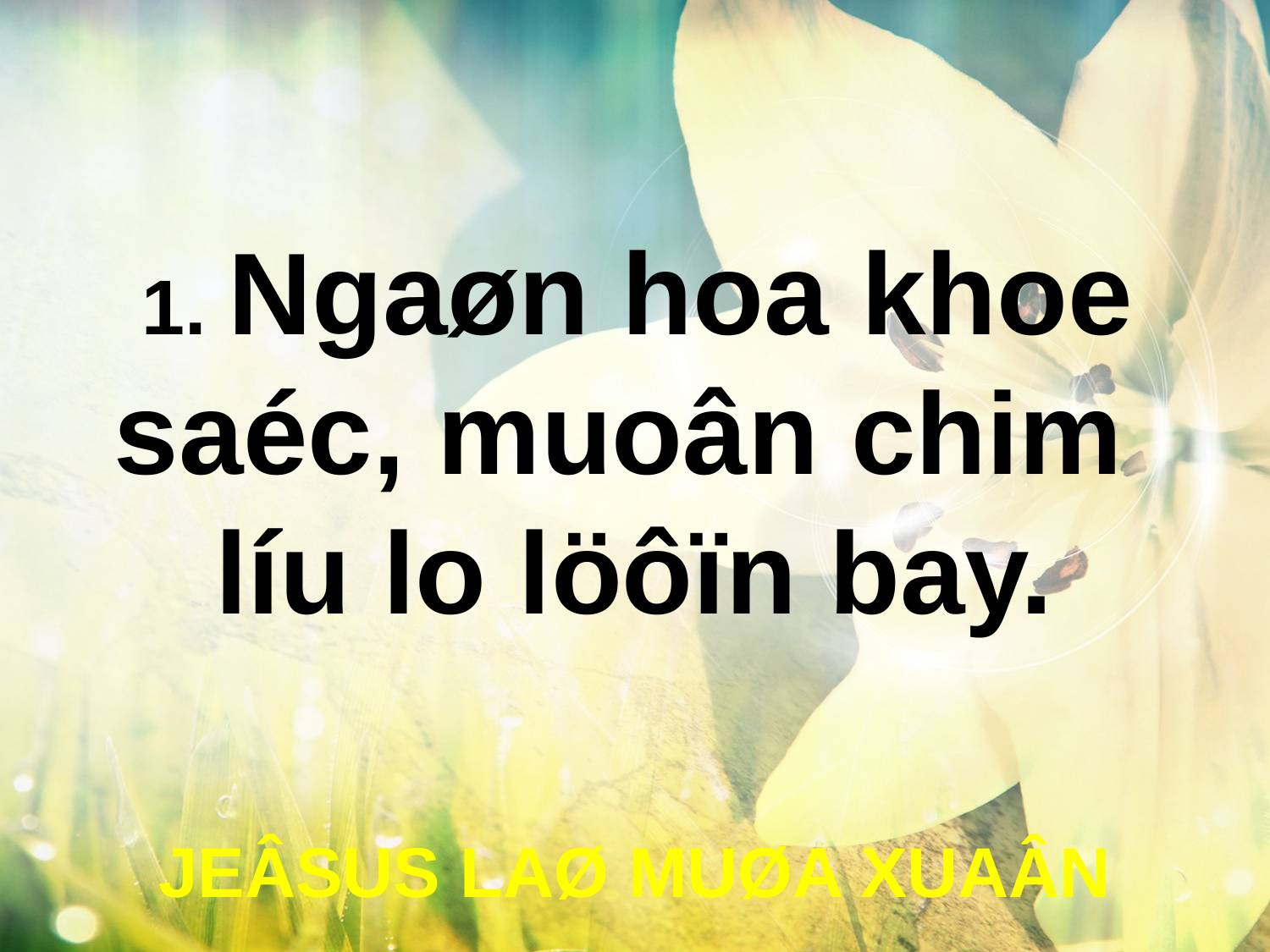

1. Ngaøn hoa khoe
saéc, muoân chim
líu lo löôïn bay.
JEÂSUS LAØ MUØA XUAÂN